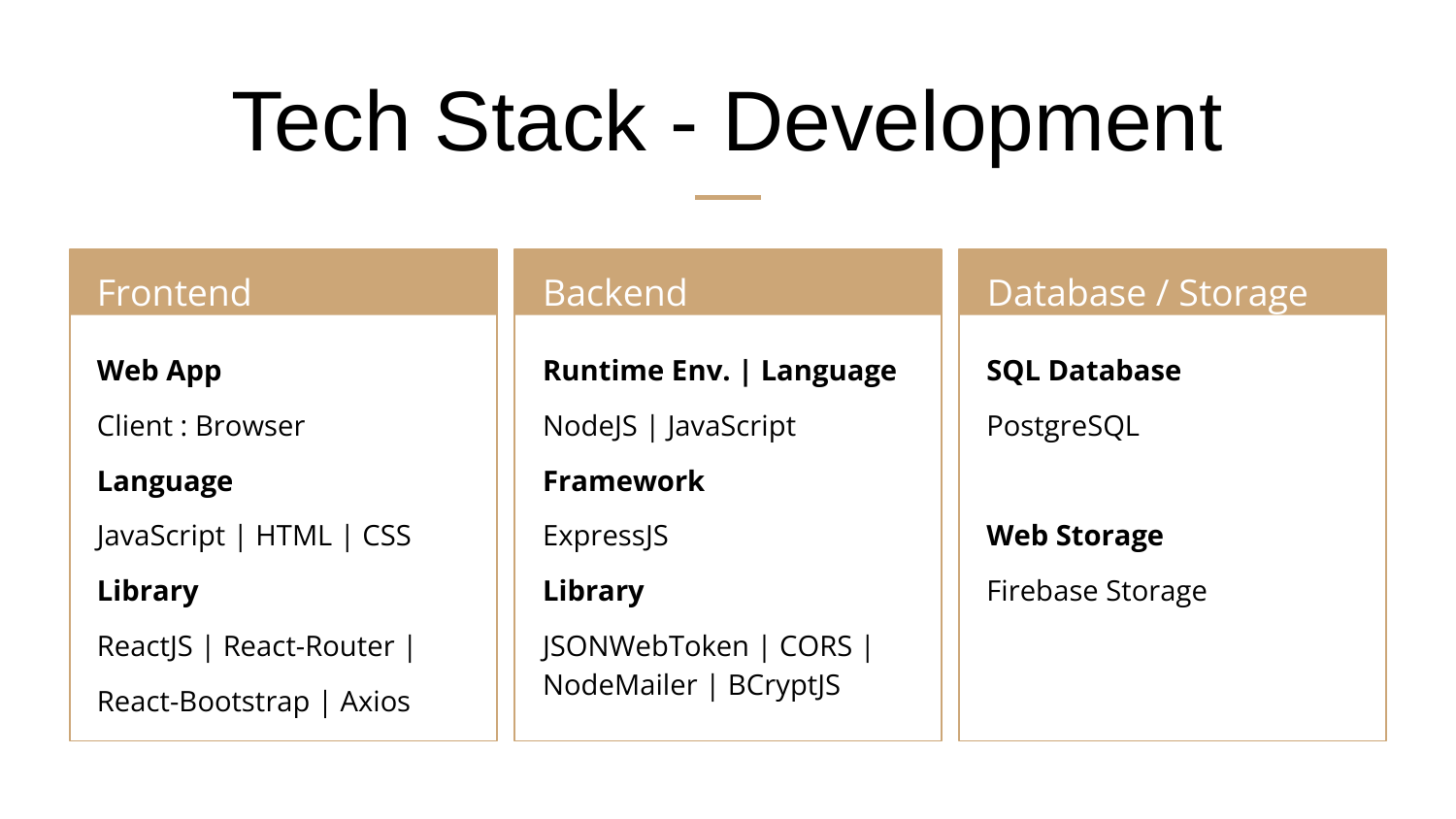

# Tech Stack - Development
Frontend
Backend
Database / Storage

Web App
Client : Browser
Language
JavaScript | HTML | CSS
Library
ReactJS | React-Router |
React-Bootstrap | Axios
Runtime Env. | Language
NodeJS | JavaScript
Framework
ExpressJS
Library
JSONWebToken | CORS | NodeMailer | BCryptJS
SQL Database
PostgreSQL

Web Storage
Firebase Storage